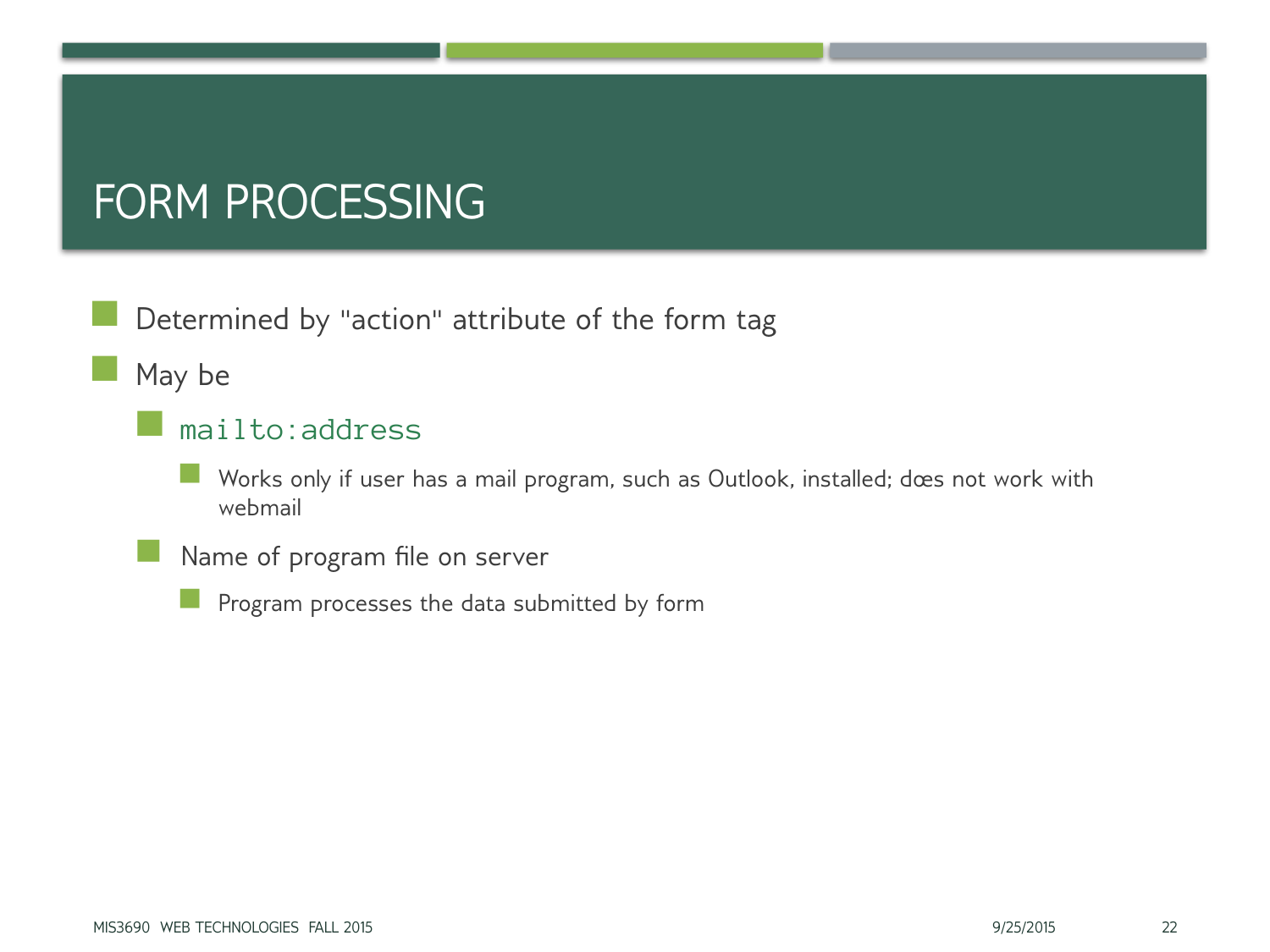

# Form Processing
Determined by "action" attribute of the form tag
May be
mailto:address
Works only if user has a mail program, such as Outlook, installed; does not work with webmail
Name of program file on server
Program processes the data submitted by form
MIS3690  Web Technologies  Fall 2015
9/25/2015
22